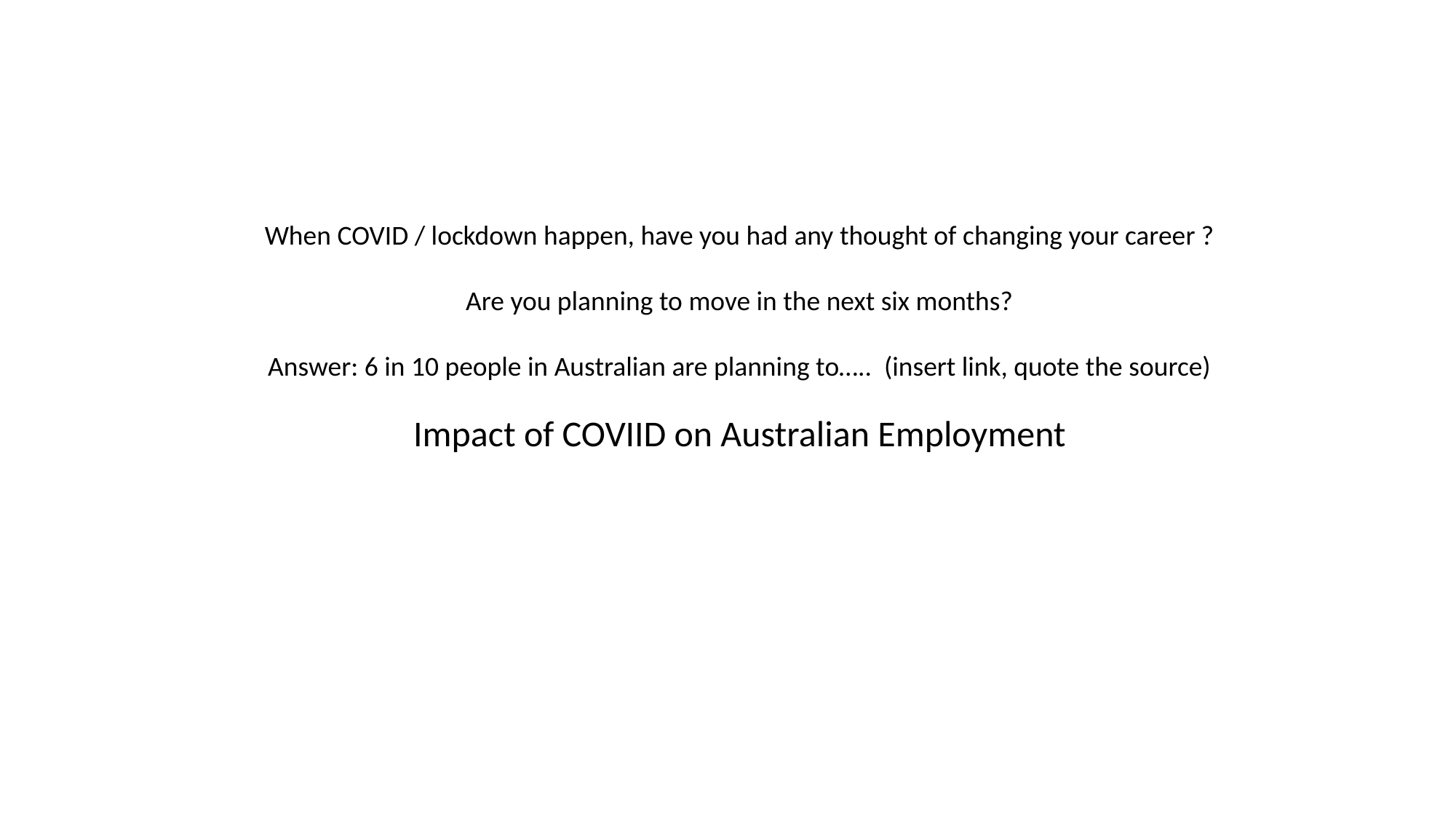

When COVID / lockdown happen, have you had any thought of changing your career ?

Are you planning to move in the next six months?

Answer: 6 in 10 people in Australian are planning to…..  (insert link, quote the source)
Impact of COVIID on Australian Employment